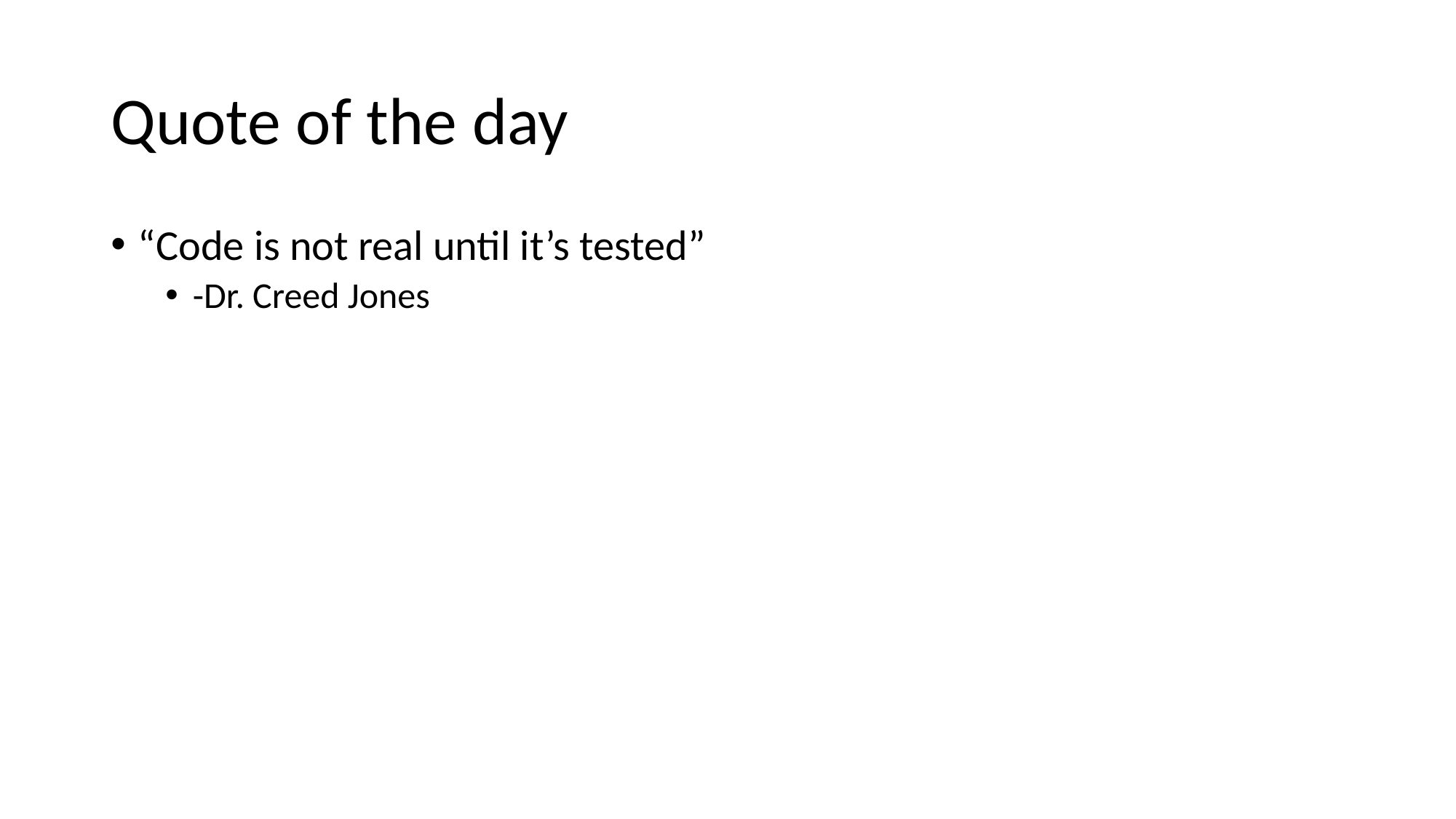

# Quote of the day
“Code is not real until it’s tested”
-Dr. Creed Jones